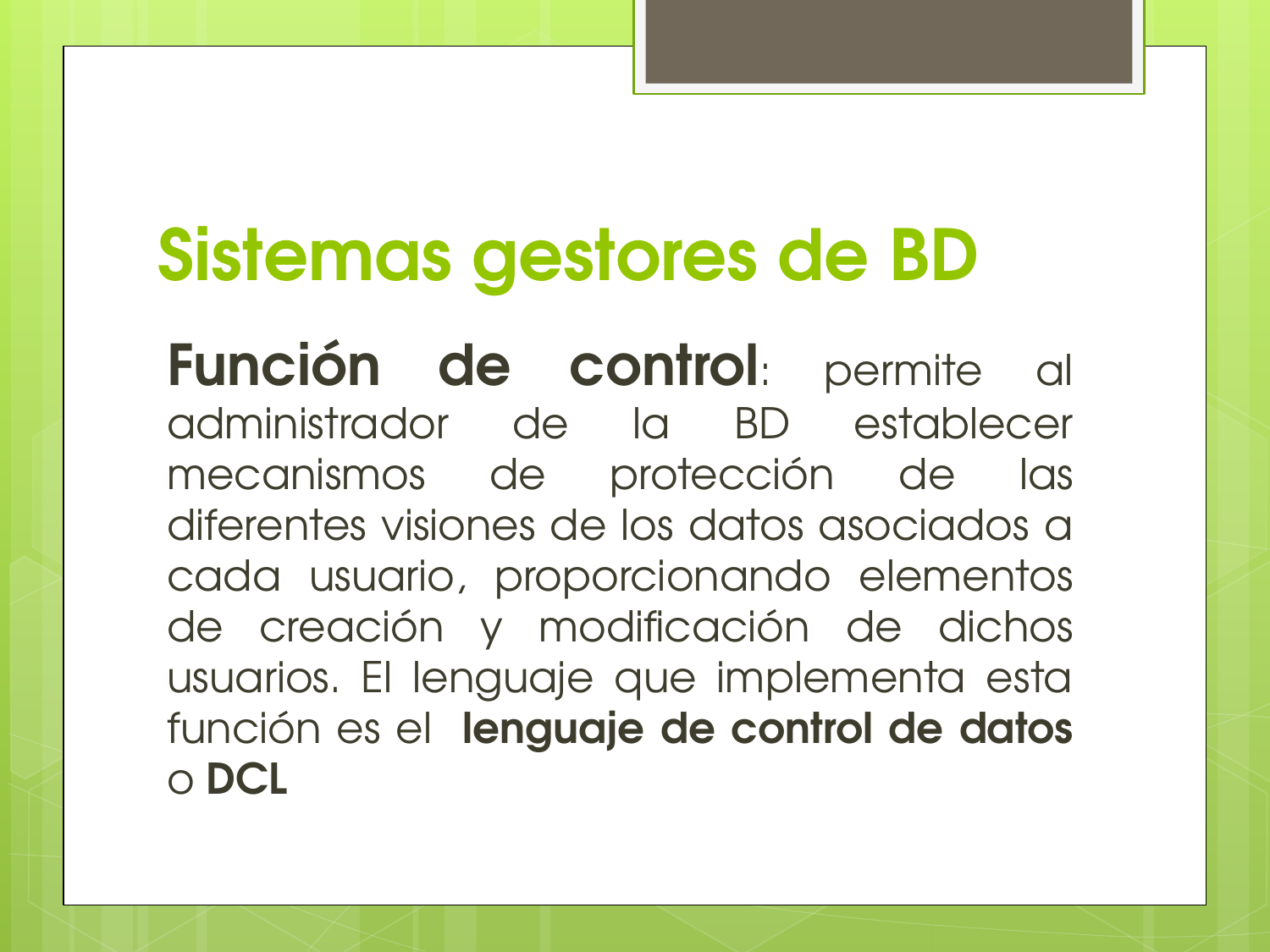

# Sistemas gestores de BD
Función de control: permite al administrador de la BD establecer mecanismos de protección de las diferentes visiones de los datos asociados a cada usuario, proporcionando elementos de creación y modificación de dichos usuarios. El lenguaje que implementa esta función es el  lenguaje de control de datos o DCL